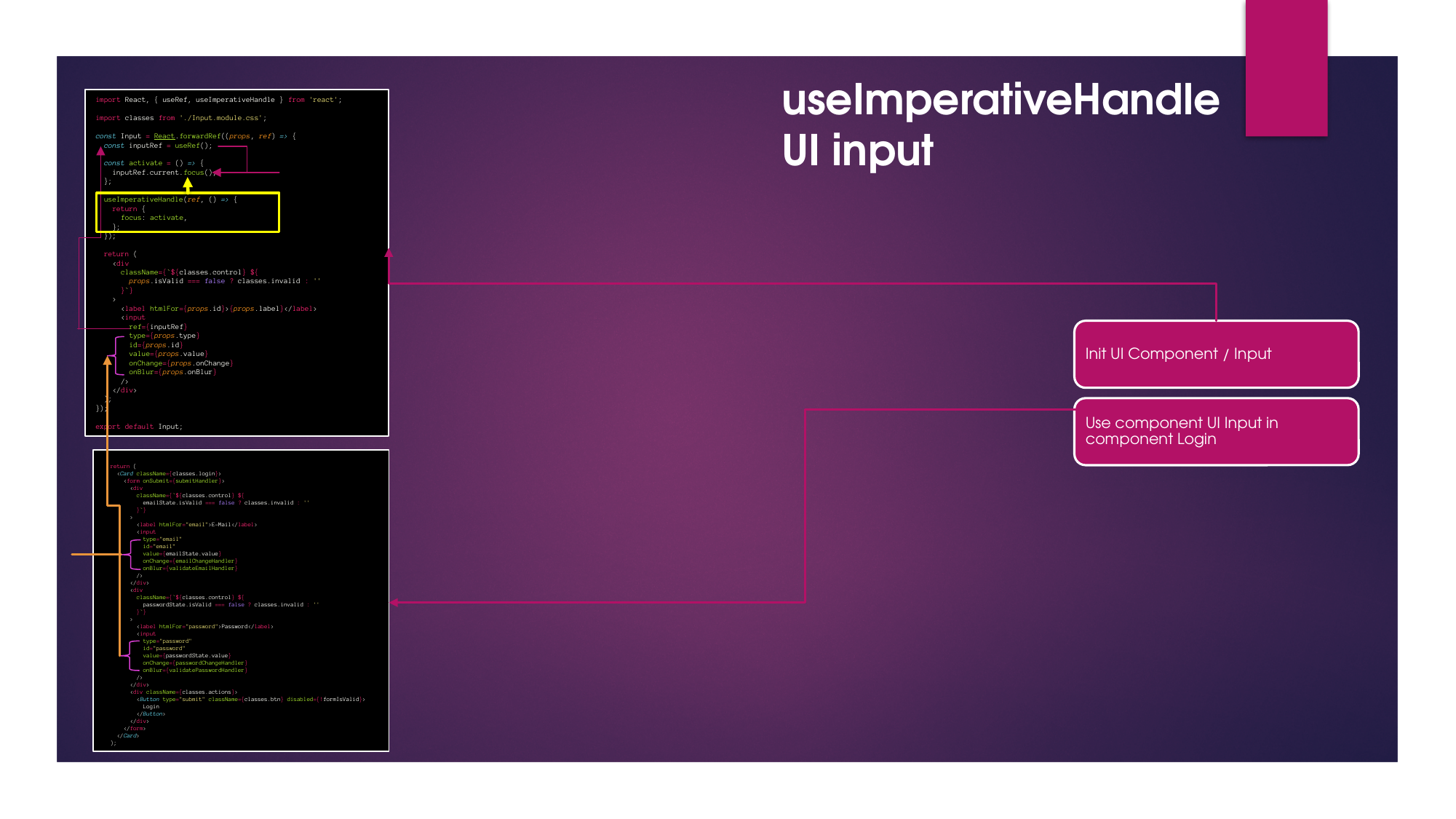

useImperativeHandle
UI input
import React, { useRef, useImperativeHandle } from 'react';
import classes from './Input.module.css';
const Input = React.forwardRef((props, ref) => {
  const inputRef = useRef();
  const activate = () => {
    inputRef.current.focus();
  };
  useImperativeHandle(ref, () => {
    return {
      focus: activate,
    };
  });
  return (
    <div
      className={`${classes.control} ${
        props.isValid === false ? classes.invalid : ''
      }`}
    >
      <label htmlFor={props.id}>{props.label}</label>
      <input
        ref={inputRef}
        type={props.type}
        id={props.id}
        value={props.value}
        onChange={props.onChange}
        onBlur={props.onBlur}
      />
    </div>
  );
});
export default Input;

Init UI Component / Input
Use component UI Input in component Login

  return (
    <Card className={classes.login}>
      <form onSubmit={submitHandler}>
        <div
          className={`${classes.control} ${
            emailState.isValid === false ? classes.invalid : ''
          }`}
        >
          <label htmlFor="email">E-Mail</label>
          <input
            type="email"
            id="email"
            value={emailState.value}
            onChange={emailChangeHandler}
            onBlur={validateEmailHandler}
          />
        </div>
        <div
          className={`${classes.control} ${
            passwordState.isValid === false ? classes.invalid : ''
          }`}
        >
          <label htmlFor="password">Password</label>
          <input
            type="password"
            id="password"
            value={passwordState.value}
            onChange={passwordChangeHandler}
            onBlur={validatePasswordHandler}
          />
        </div>
        <div className={classes.actions}>
          <Button type="submit" className={classes.btn} disabled={!formIsValid}>
            Login
          </Button>
        </div>
      </form>
    </Card>
  );